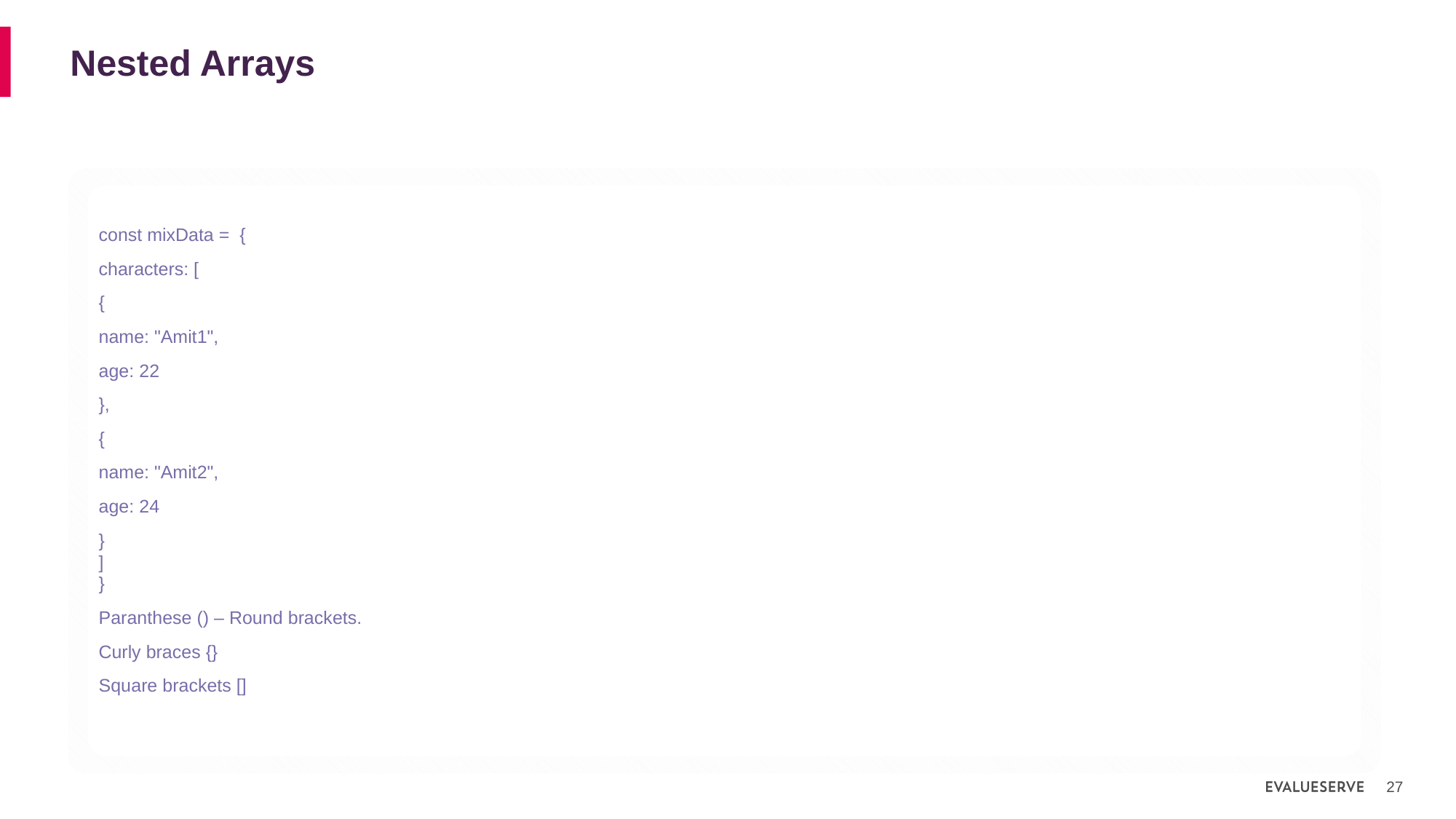

# Nested Arrays

const mixData =  {
characters: [
{
name: "Amit1",
age: 22
},
{
name: "Amit2",
age: 24
}
]
}
Paranthese () – Round brackets.
Curly braces {}
Square brackets []

27